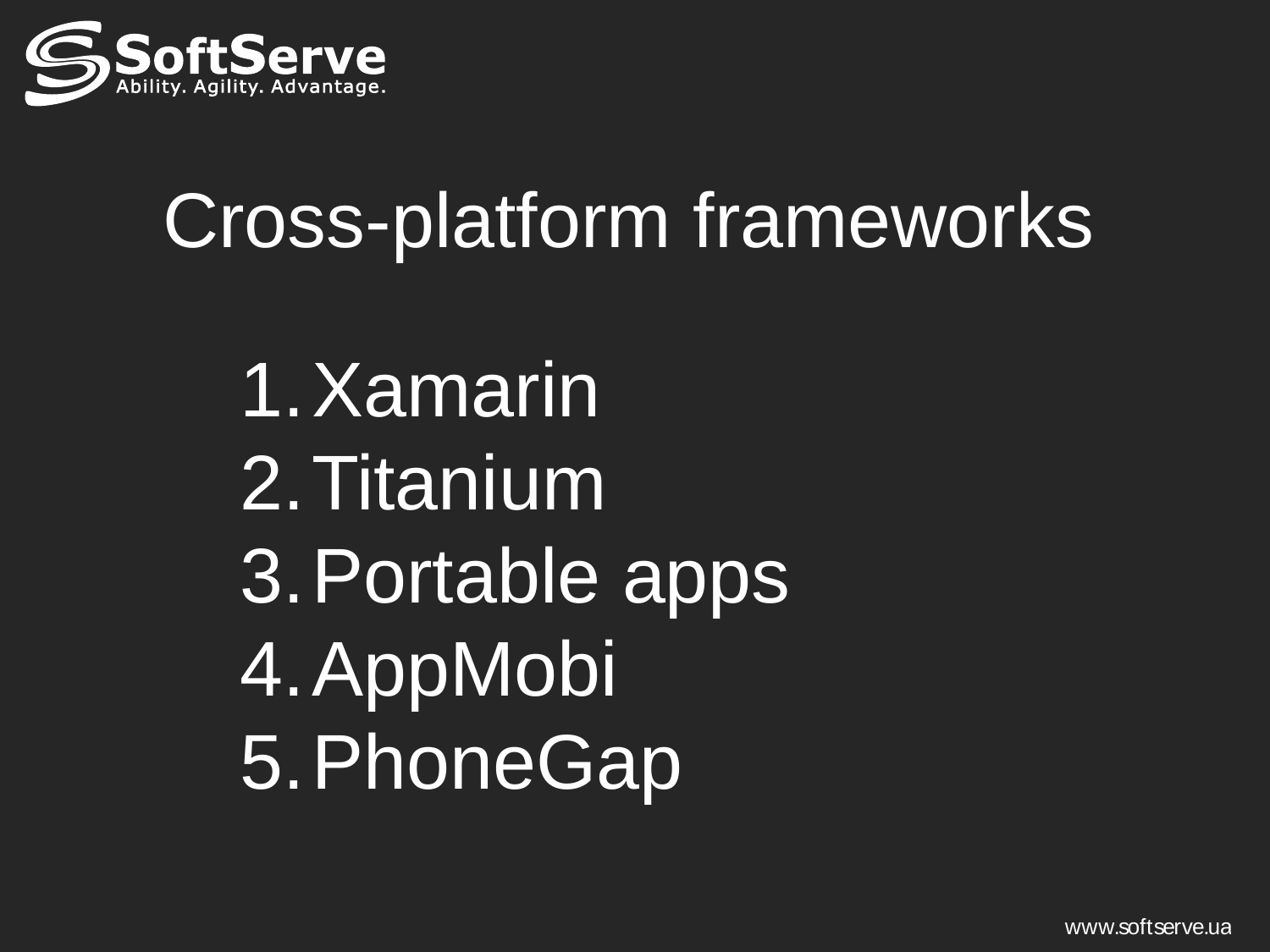

# Cross-platform frameworks
Xamarin
Titanium
Portable apps
AppMobi
PhoneGap